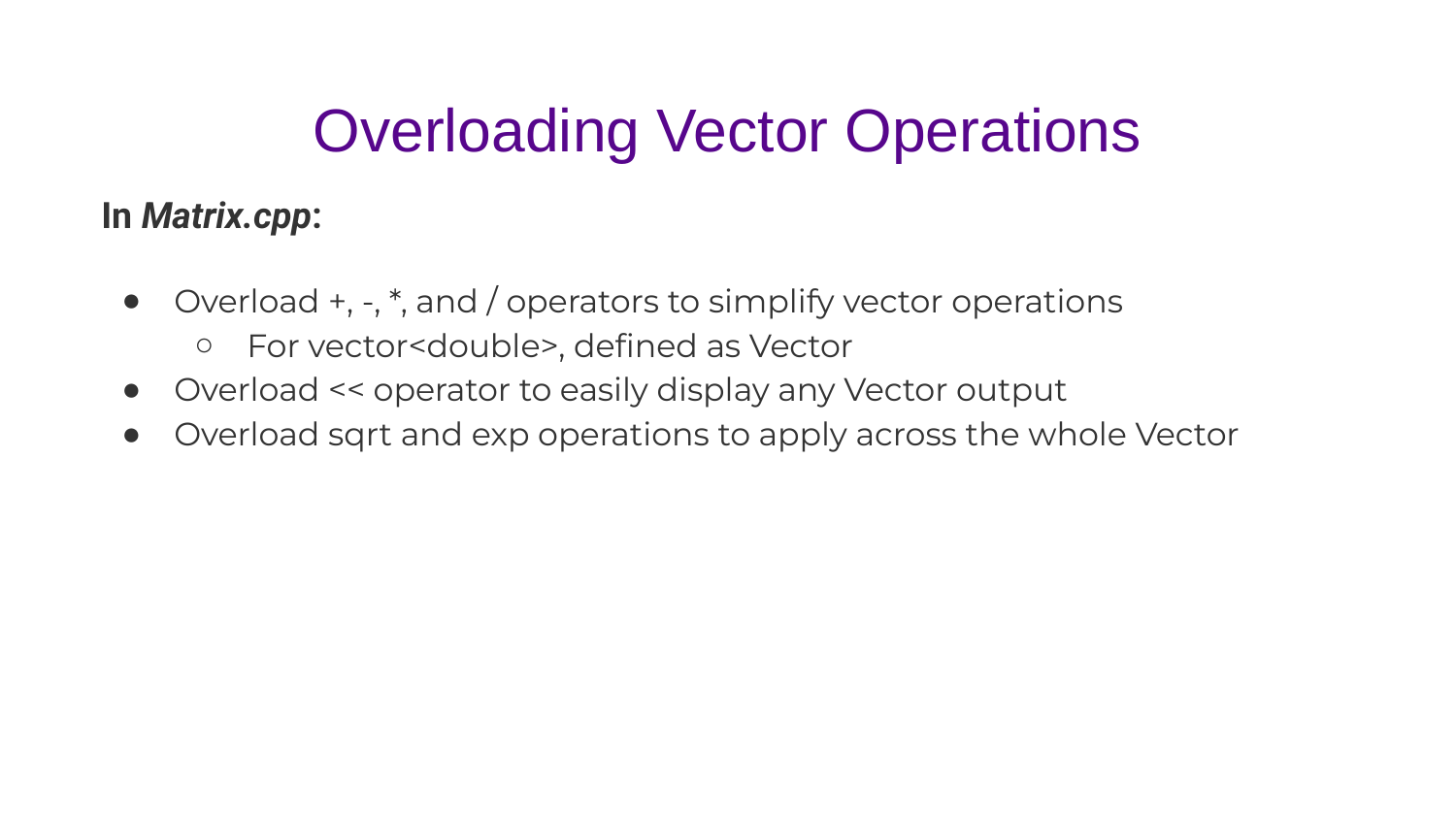

# Overloading Vector Operations
In Matrix.cpp:

Overload +, -, *, and / operators to simplify vector operations
For vector<double>, defined as Vector
Overload << operator to easily display any Vector output
Overload sqrt and exp operations to apply across the whole Vector